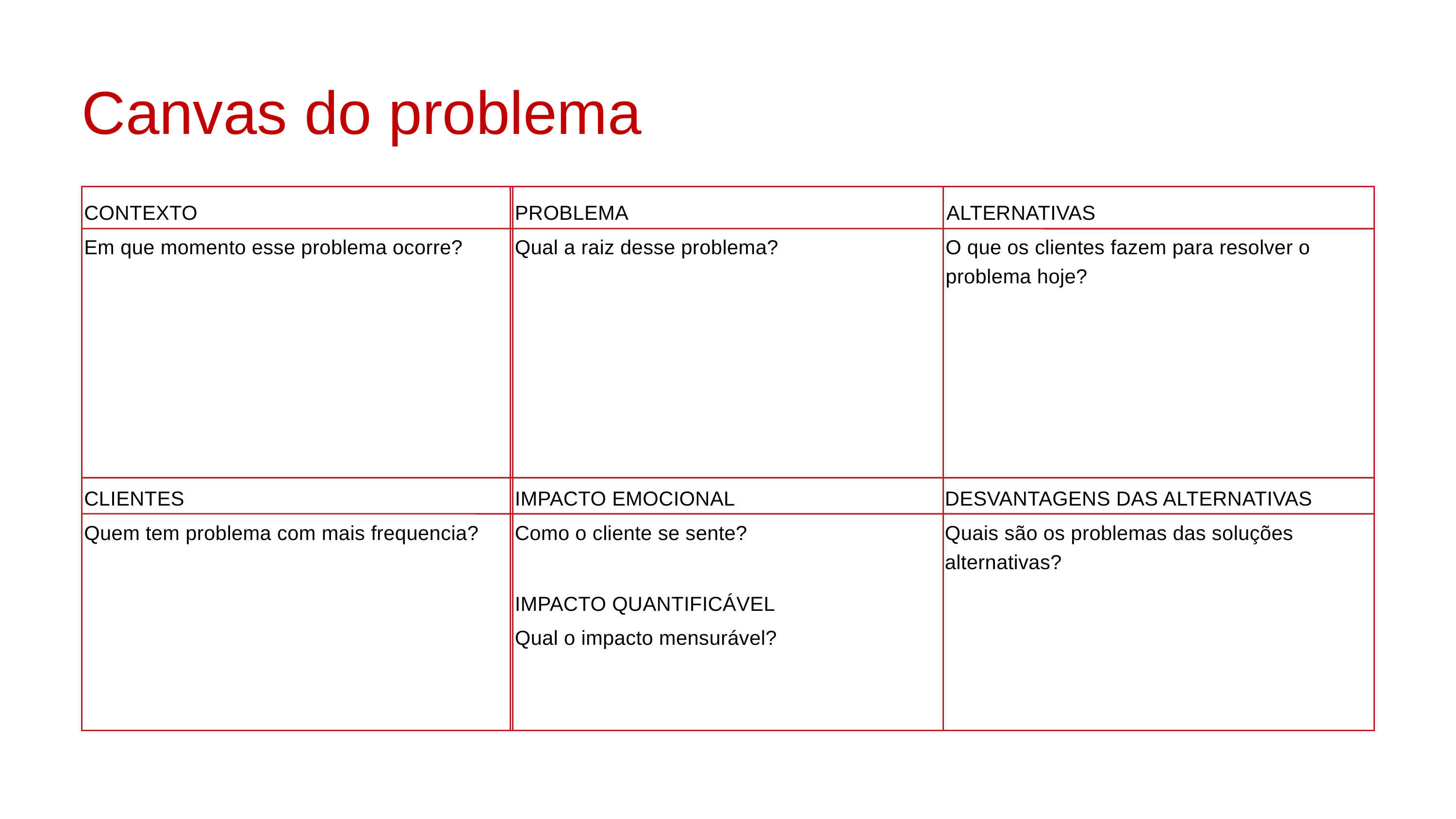

Canvas do problema

CONTEXTO
PROBLEMA
ALTERNATIVAS

Em que momento esse problema ocorre?
Qual a raiz desse problema?
O que os clientes fazem para resolver o problema hoje?

CLIENTES
IMPACTO EMOCIONAL
DESVANTAGENS DAS ALTERNATIVAS

Quem tem problema com mais frequencia?
Como o cliente se sente?
Quais são os problemas das soluções alternativas?
IMPACTO QUANTIFICÁVEL
Qual o impacto mensurável?